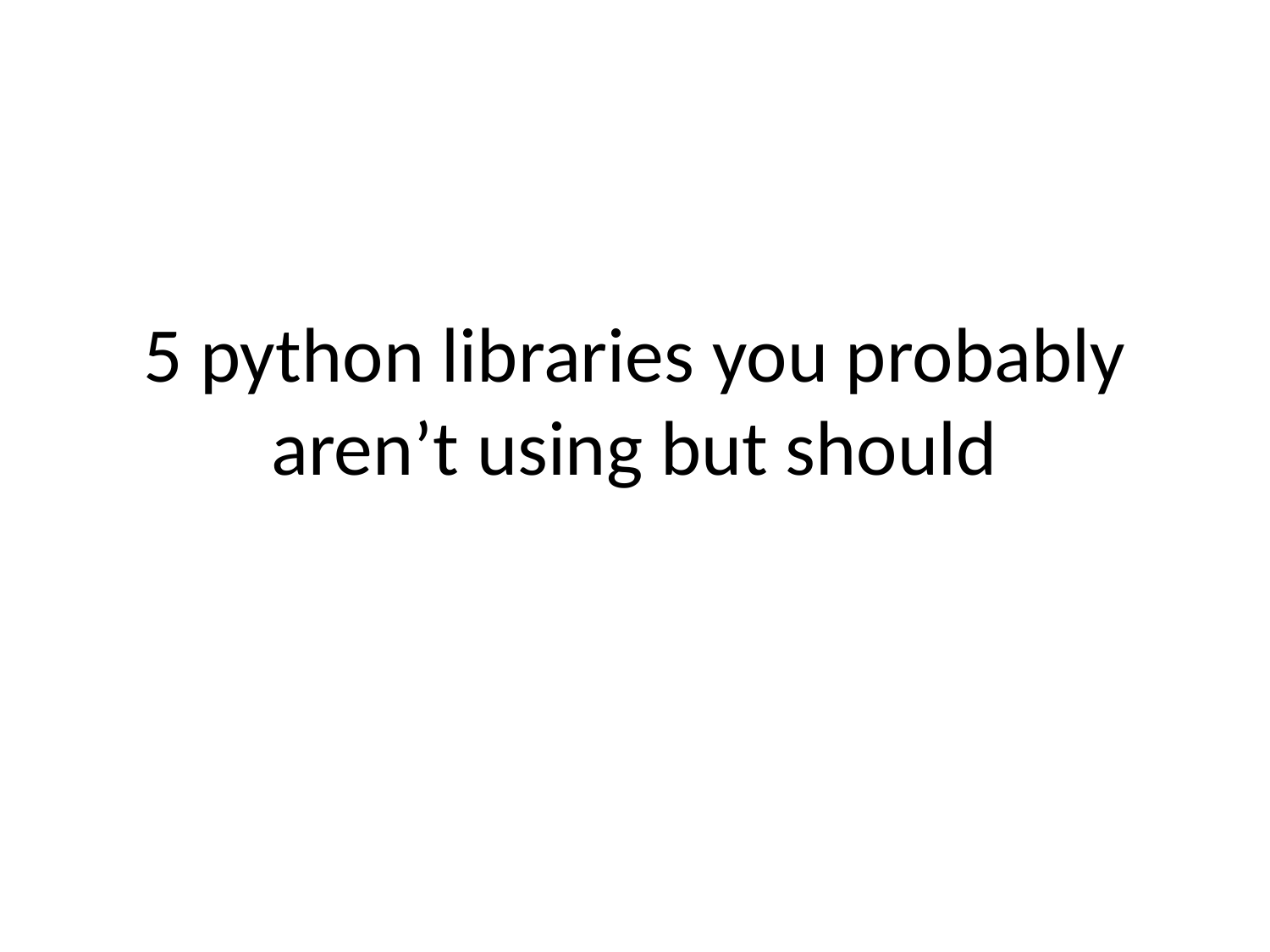

# 5 python libraries you probably aren’t using but should